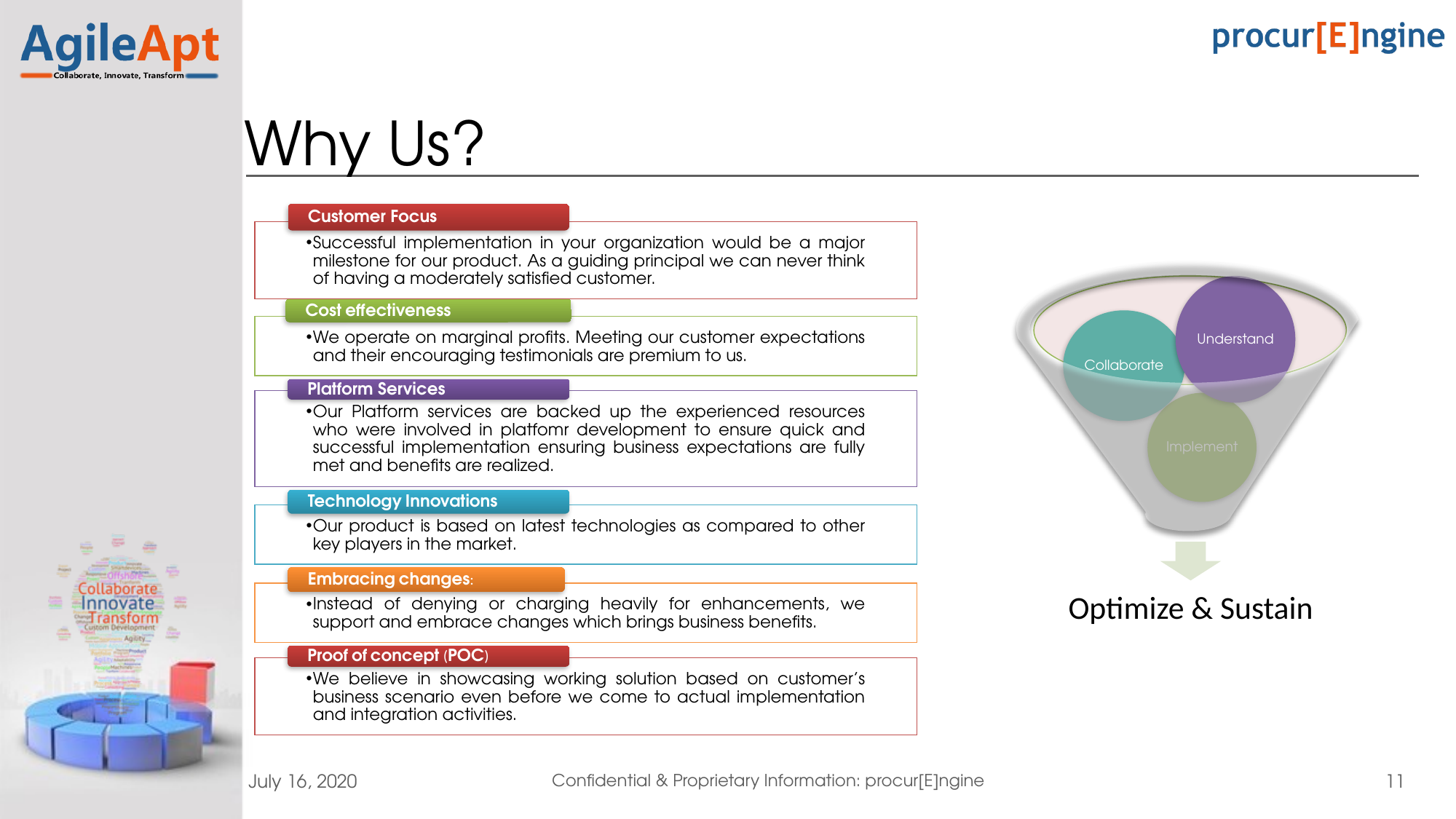

# Why Us?
Optimize & Sustain
Implement
Collaborate
Understand
Successful implementation in your organization would be a major milestone for our product. As a guiding principal we can never think of having a moderately satisfied customer.
Customer Focus
We operate on marginal profits. Meeting our customer expectations and their encouraging testimonials are premium to us.
Cost effectiveness
Our Platform services are backed up the experienced resources who were involved in platfomr development to ensure quick and successful implementation ensuring business expectations are fully met and benefits are realized.
Platform Services
Our product is based on latest technologies as compared to other key players in the market.
Technology Innovations
Instead of denying or charging heavily for enhancements, we support and embrace changes which brings business benefits.
Embracing changes:
We believe in showcasing working solution based on customer’s business scenario even before we come to actual implementation and integration activities.
Proof of concept (POC)

Confidential & Proprietary Information: procur[E]ngine
11
July 16, 2020